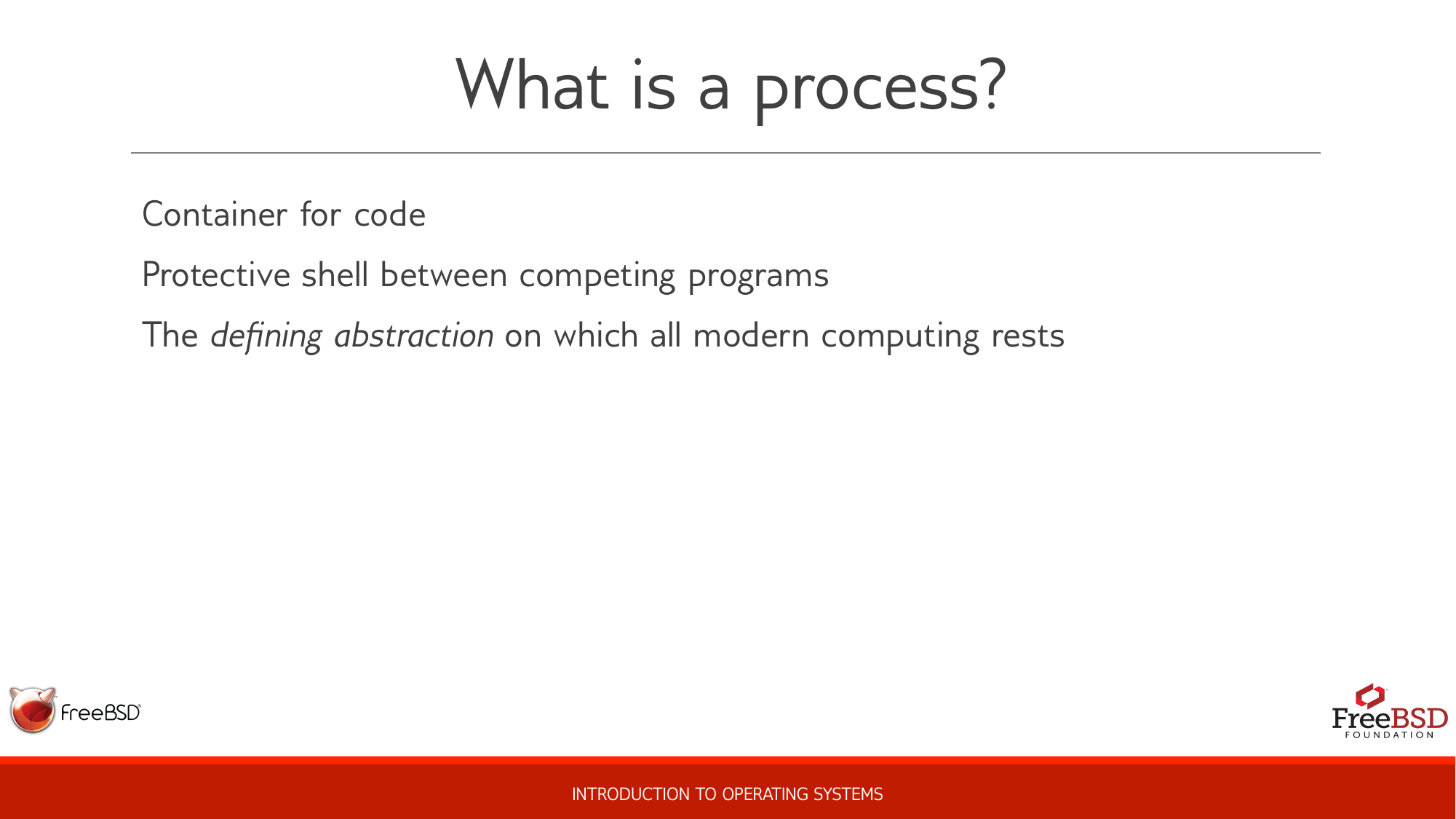

# What is a process?
Container for code
Protective shell between competing programs
The defining abstraction on which all modern computing rests
Introduction to Operating Systems